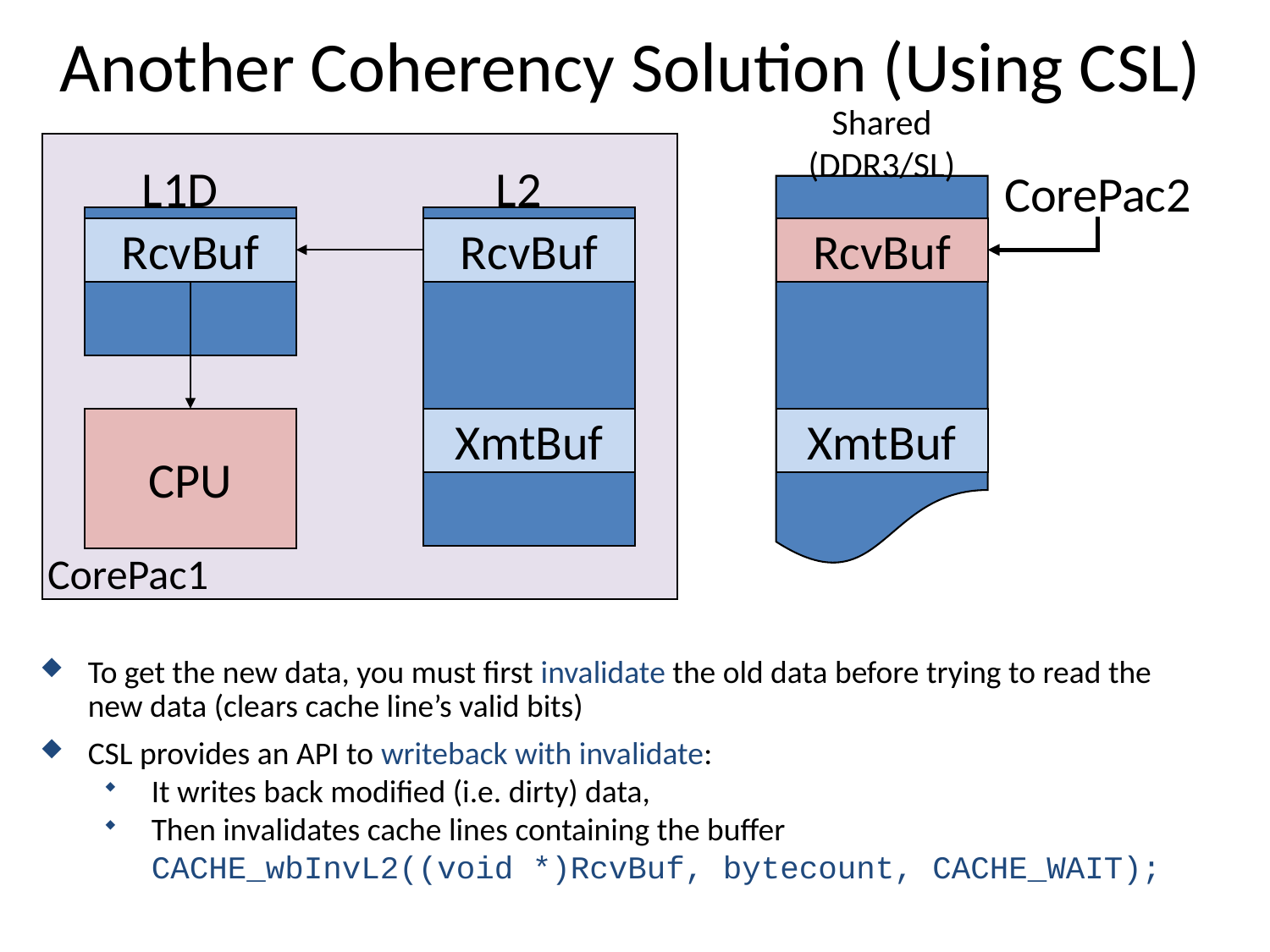

# Another Coherency Solution (Using CSL)
Shared
(DDR3/SL)

L1D
L2
CorePac2

RcvBuf
RcvBuf
RcvBuf
CPU
XmtBuf
XmtBuf
CorePac1
To get the new data, you must first invalidate the old data before trying to read the new data (clears cache line’s valid bits)
CSL provides an API to writeback with invalidate:
It writes back modified (i.e. dirty) data,
Then invalidates cache lines containing the buffer
CACHE_wbInvL2((void *)RcvBuf, bytecount, CACHE_WAIT);